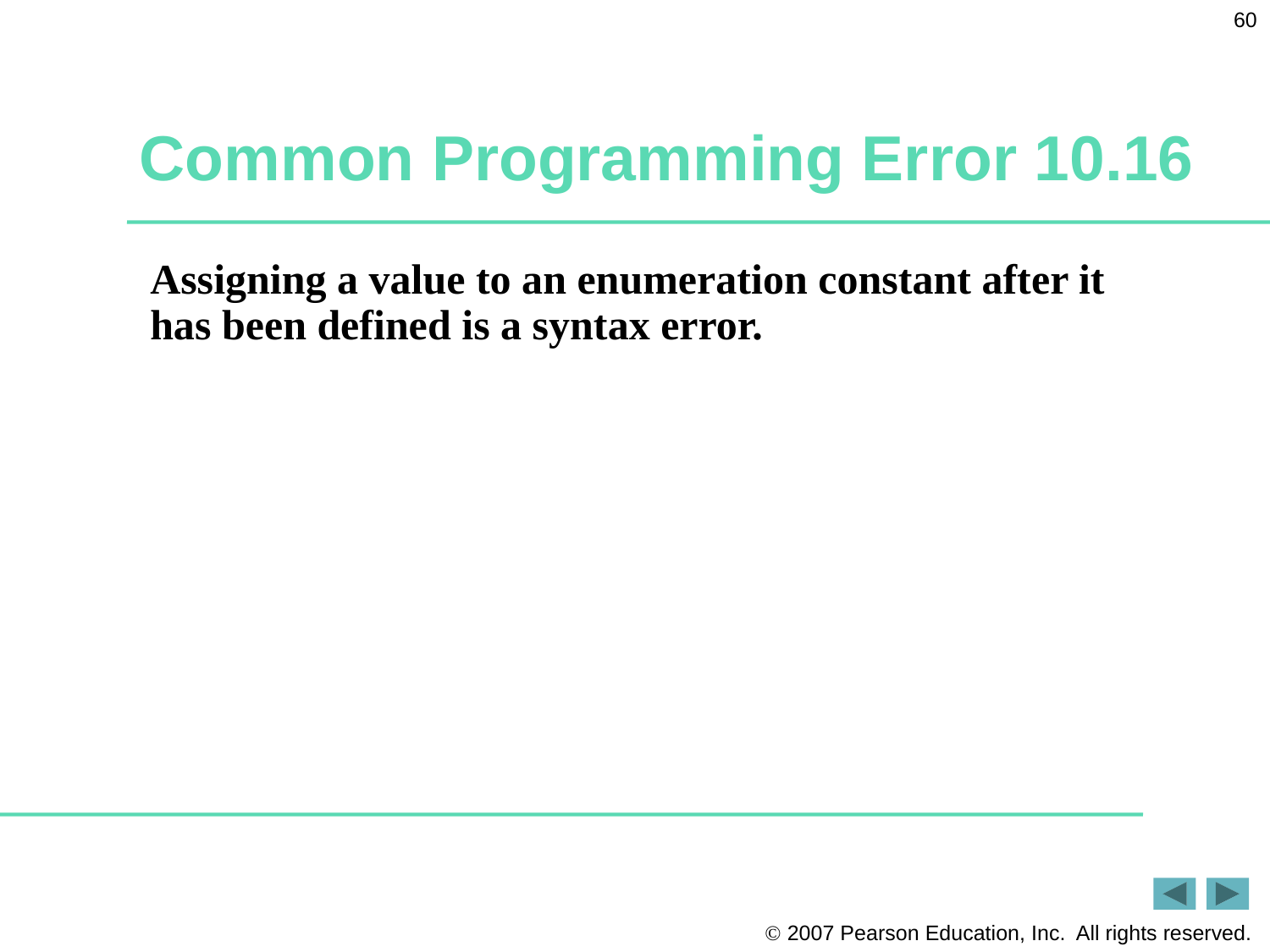

60
# Common Programming Error 10.16
Assigning a value to an enumeration constant after it has been defined is a syntax error.